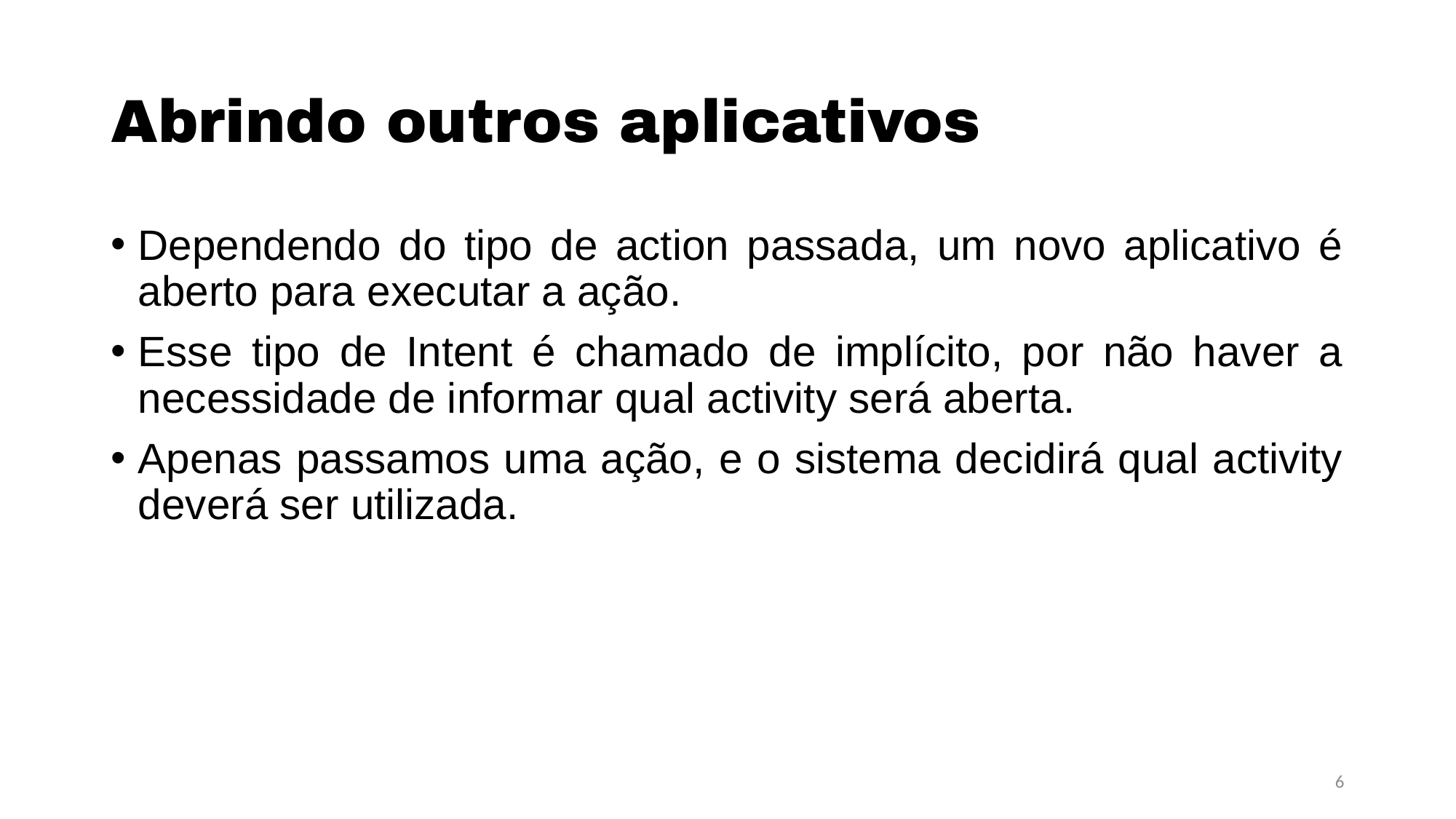

# Abrindo outros aplicativos
Dependendo do tipo de action passada, um novo aplicativo é aberto para executar a ação.
Esse tipo de Intent é chamado de implícito, por não haver a necessidade de informar qual activity será aberta.
Apenas passamos uma ação, e o sistema decidirá qual activity deverá ser utilizada.
6